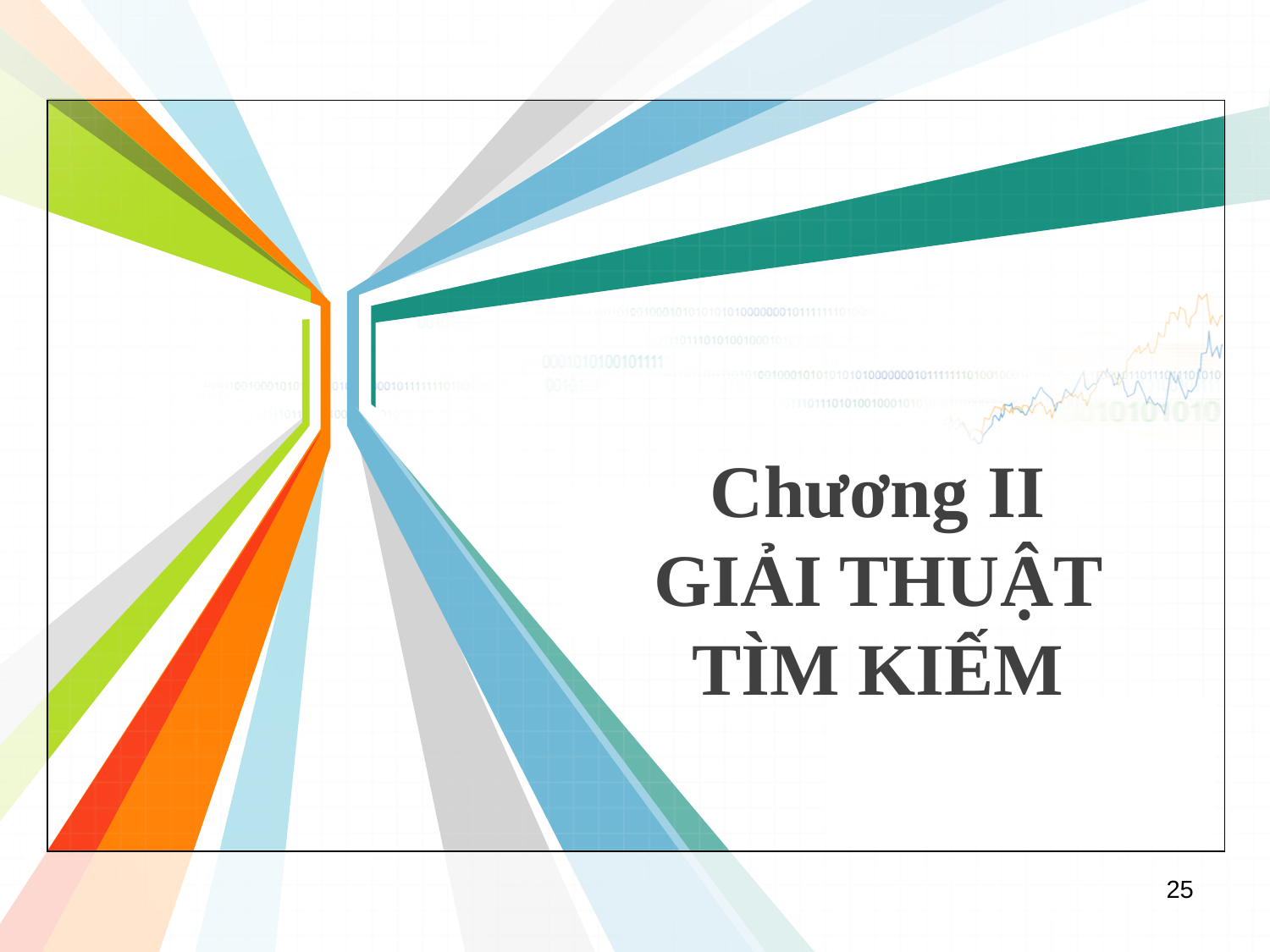

Chương II
GIẢI THUẬT TÌM KIẾM

25